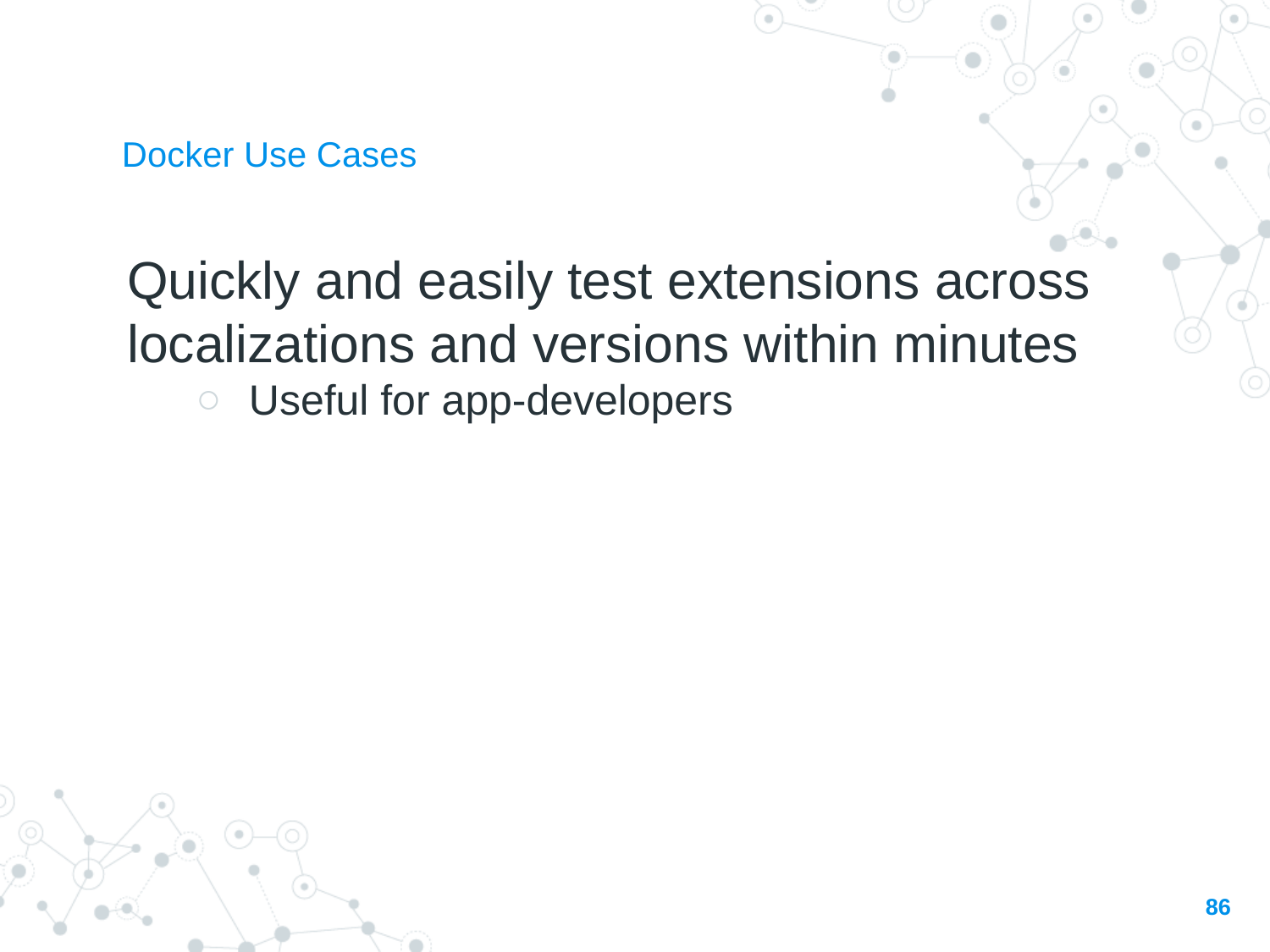

# Docker Use Cases
Quickly and easily test extensions across localizations and versions within minutes
Useful for app-developers
86